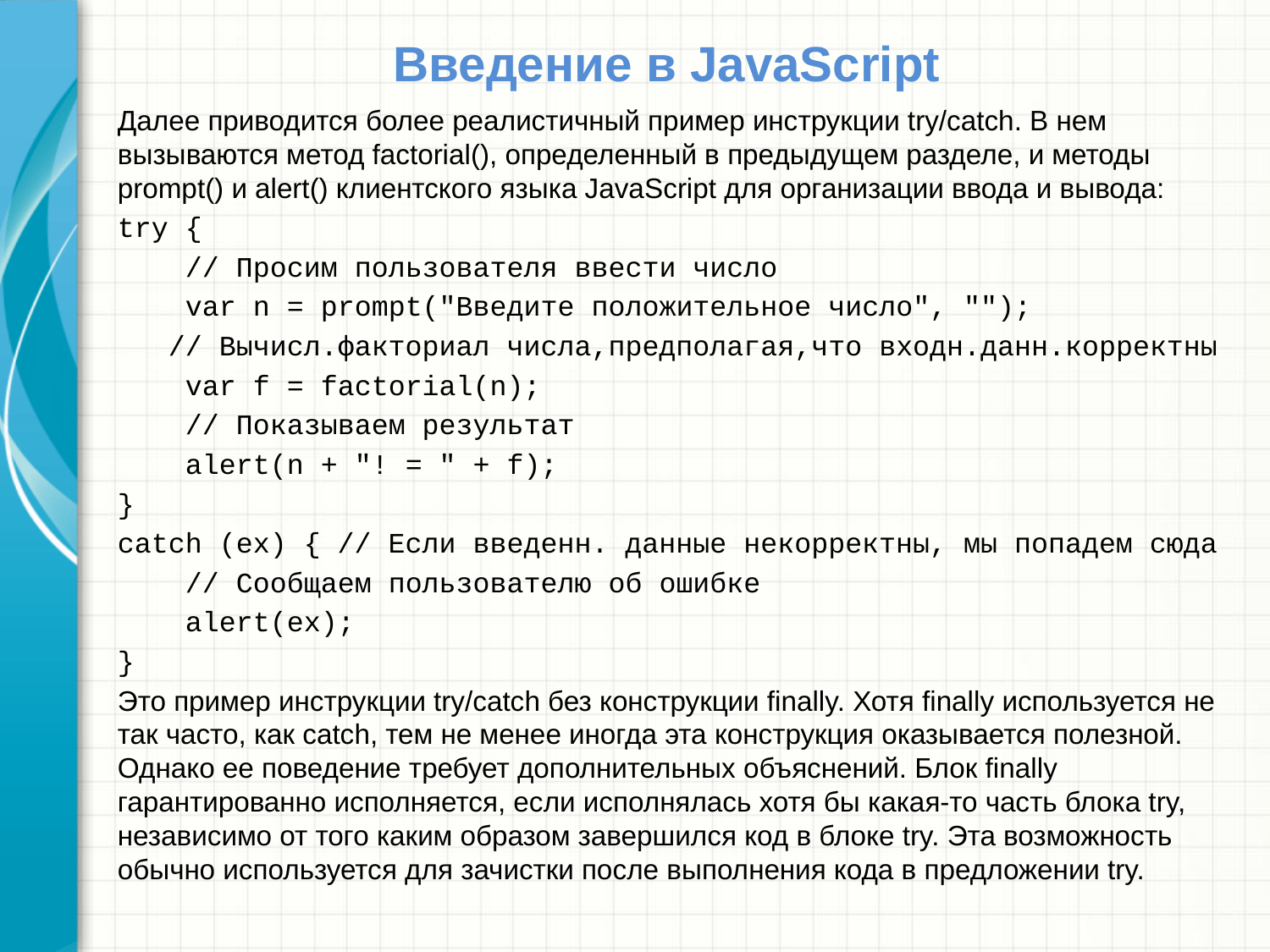

# Введение в JavaScript
Далее приводится более реалистичный пример инструкции try/catch. В нем вызываются метод factorial(), определенный в предыдущем разделе, и методы prompt() и alert() клиентского языка JavaScript для организации ввода и вывода:
try {
    // Просим пользователя ввести число
    var n = prompt("Введите положительное число", "");
   // Вычисл.факториал числа,предполагая,что входн.данн.корректны
    var f = factorial(n);
    // Показываем результат
    alert(n + "! = " + f);
}
catch (ex) { // Если введенн. данные некорректны, мы попадем сюда
    // Сообщаем пользователю об ошибке
    alert(ex);
}
Это пример инструкции try/catch без конструкции finally. Хотя finally используется не так часто, как catch, тем не менее иногда эта конструкция оказывается полезной. Однако ее поведение требует дополнительных объяснений. Блок finally гарантированно исполняется, если исполнялась хотя бы какая-то часть блока try, независимо от того каким образом завершился код в блоке try. Эта возможность обычно используется для зачистки после выполнения кода в предложении try.